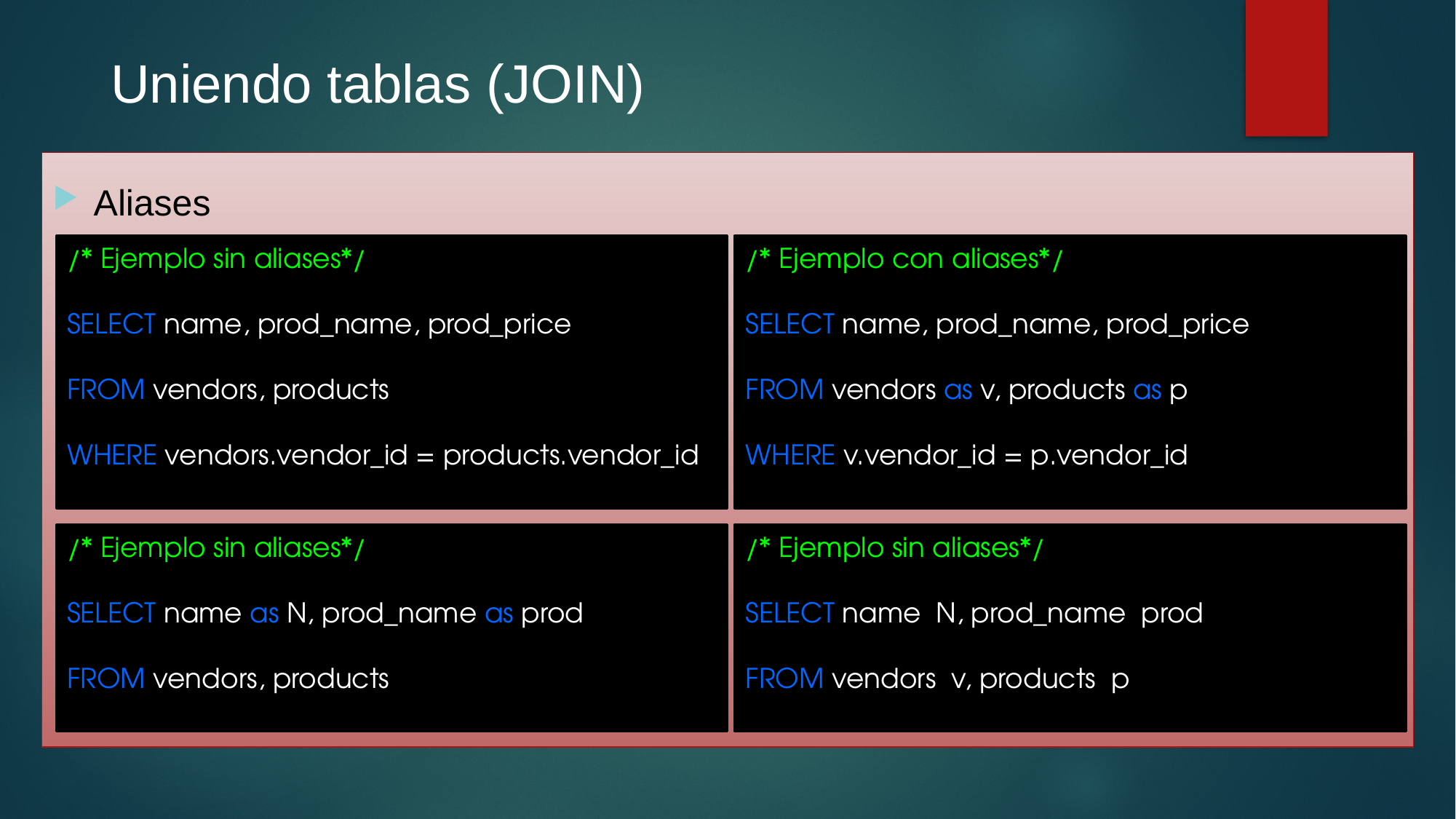

# Uniendo tablas (JOIN)
Aliases

/* Ejemplo sin aliases*/

SELECT name, prod_name, prod_price

FROM vendors, products

WHERE vendors.vendor_id = products.vendor_id

/* Ejemplo con aliases*/

SELECT name, prod_name, prod_price

FROM vendors as v, products as p

WHERE v.vendor_id = p.vendor_id

/* Ejemplo sin aliases*/

SELECT name as N, prod_name as prod

FROM vendors, products

/* Ejemplo sin aliases*/

SELECT name  N, prod_name  prod

FROM vendors  v, products  p